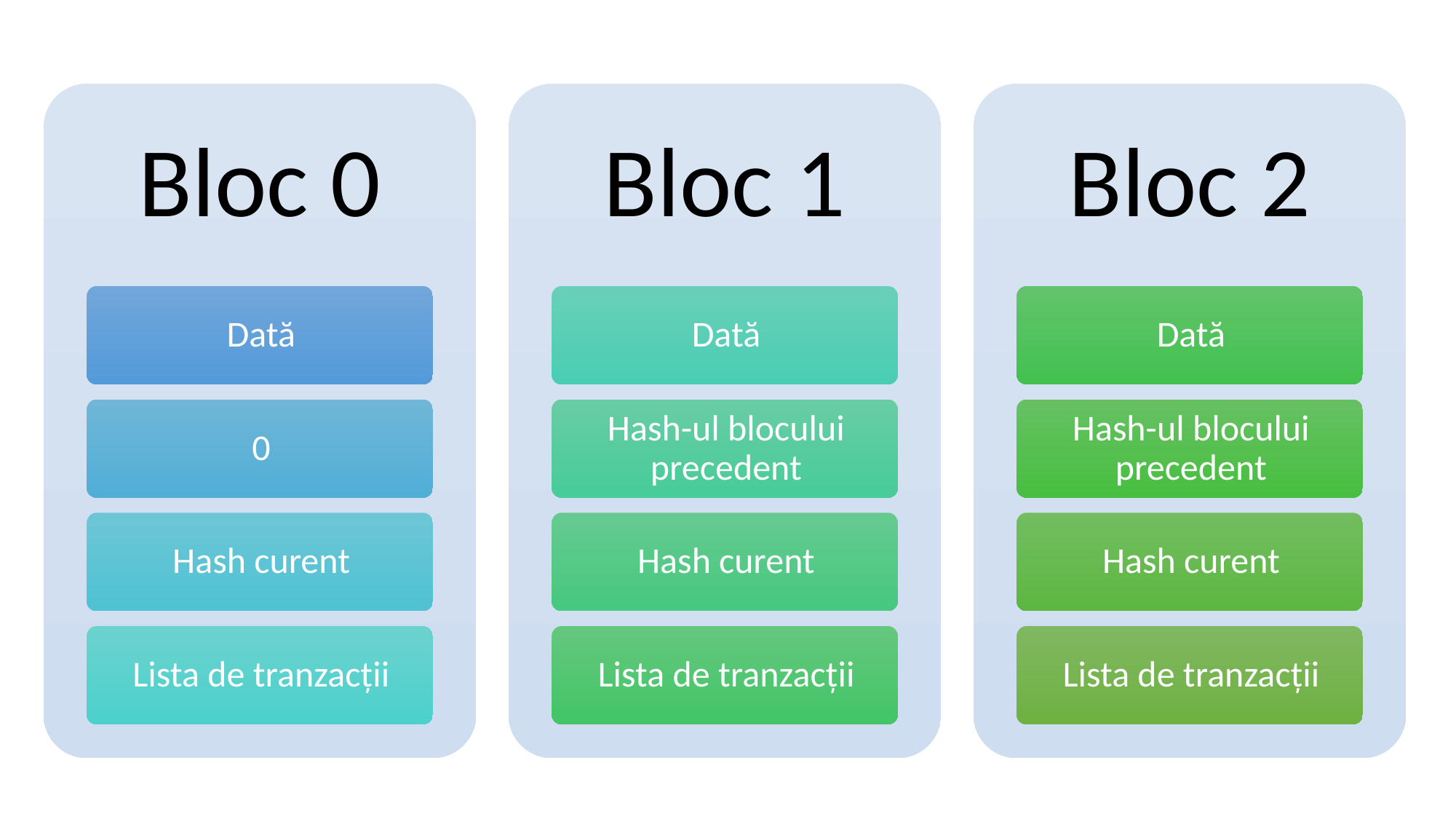

Bloc 0
Dată
0
Hash curent
Lista de tranzacții
Bloc 1
Dată
Hash-ul blocului precedent
Hash curent
Lista de tranzacții
Bloc 2
Dată
Hash-ul blocului precedent
Hash curent
Lista de tranzacții